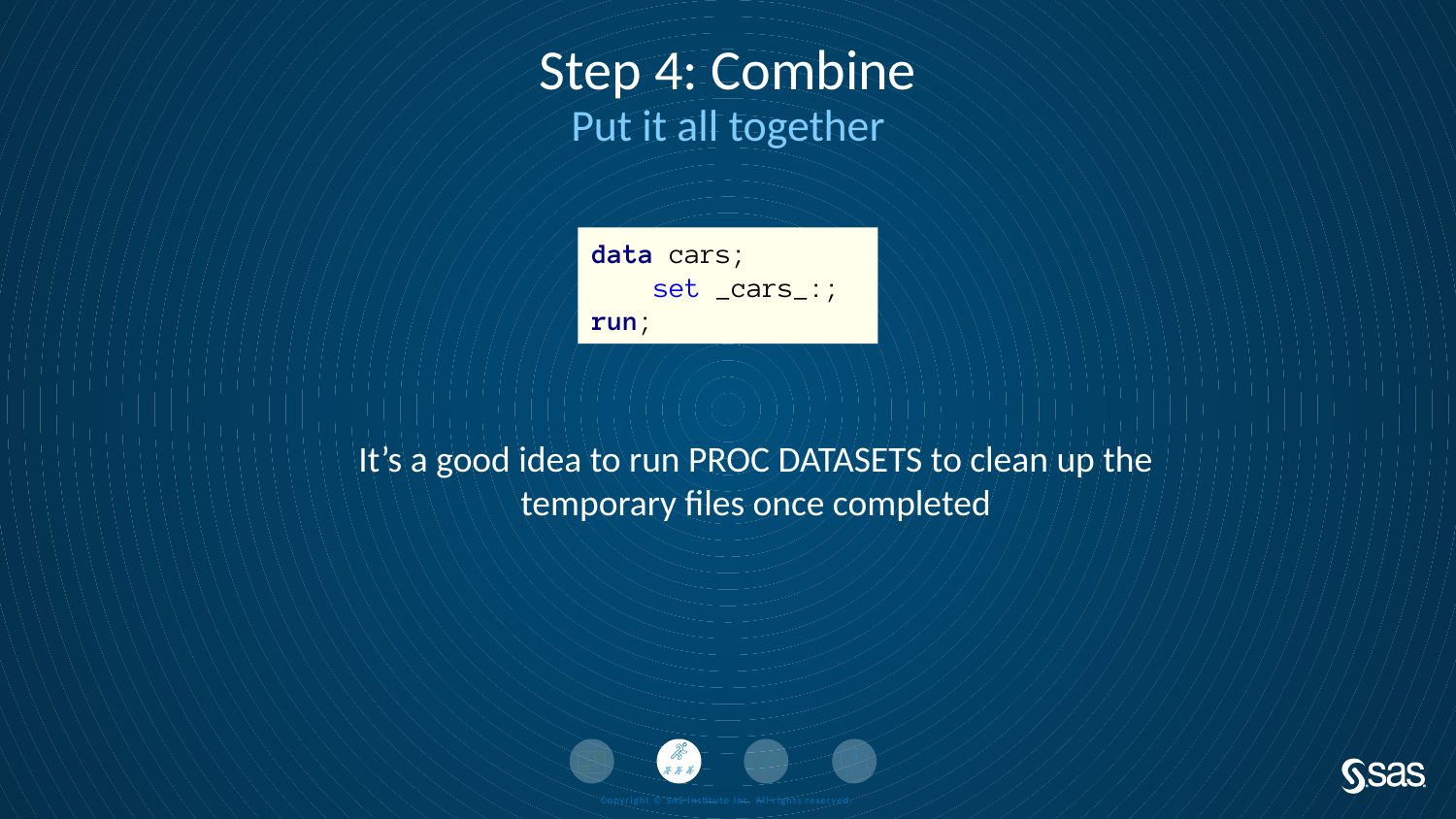

# Step 4: Combine
Put it all together
data cars;
    set _cars_:;
run;
It’s a good idea to run PROC DATASETS to clean up the temporary files once completed